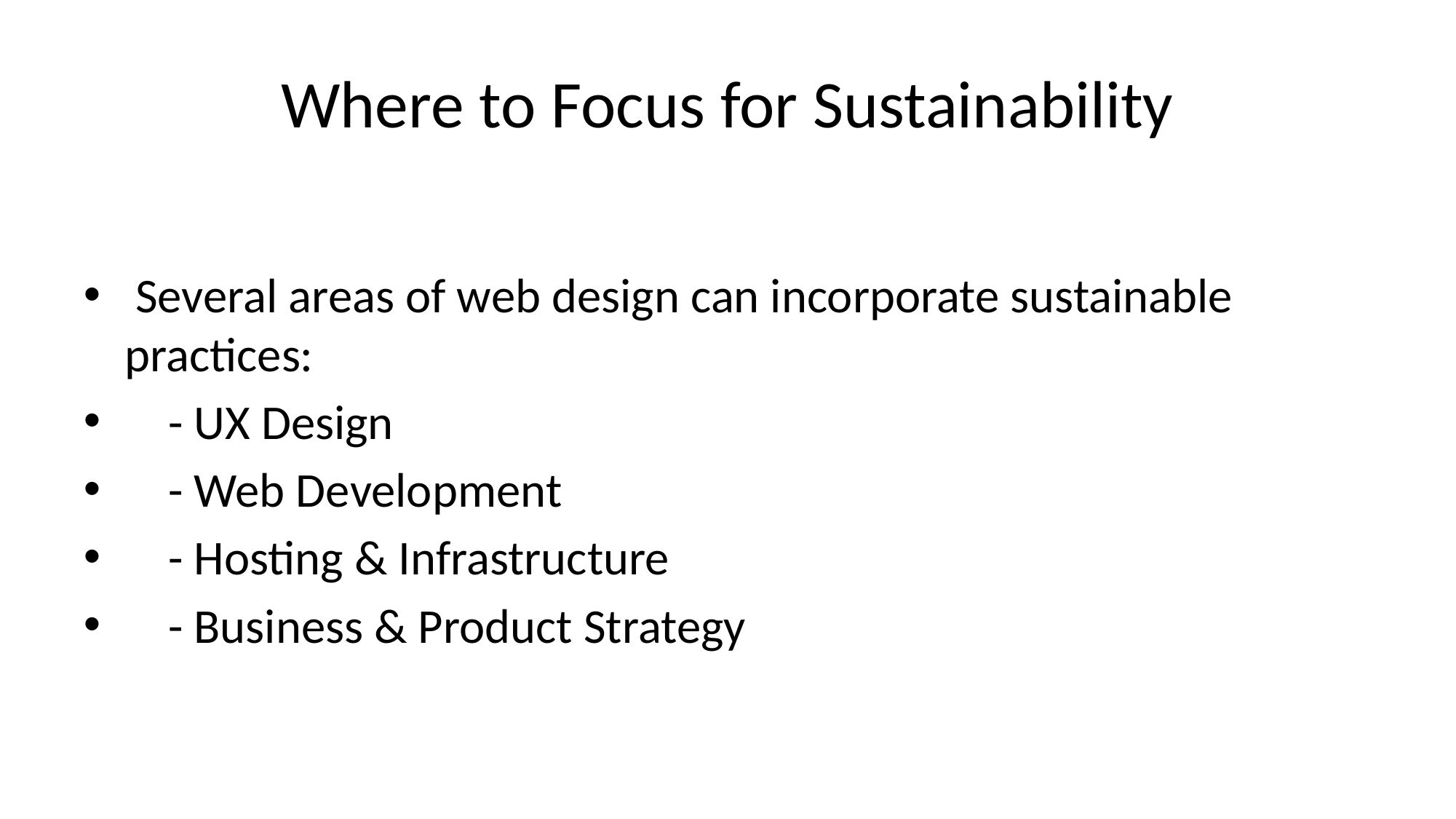

# Where to Focus for Sustainability

 Several areas of web design can incorporate sustainable practices:
    - UX Design
    - Web Development
    - Hosting & Infrastructure
    - Business & Product Strategy